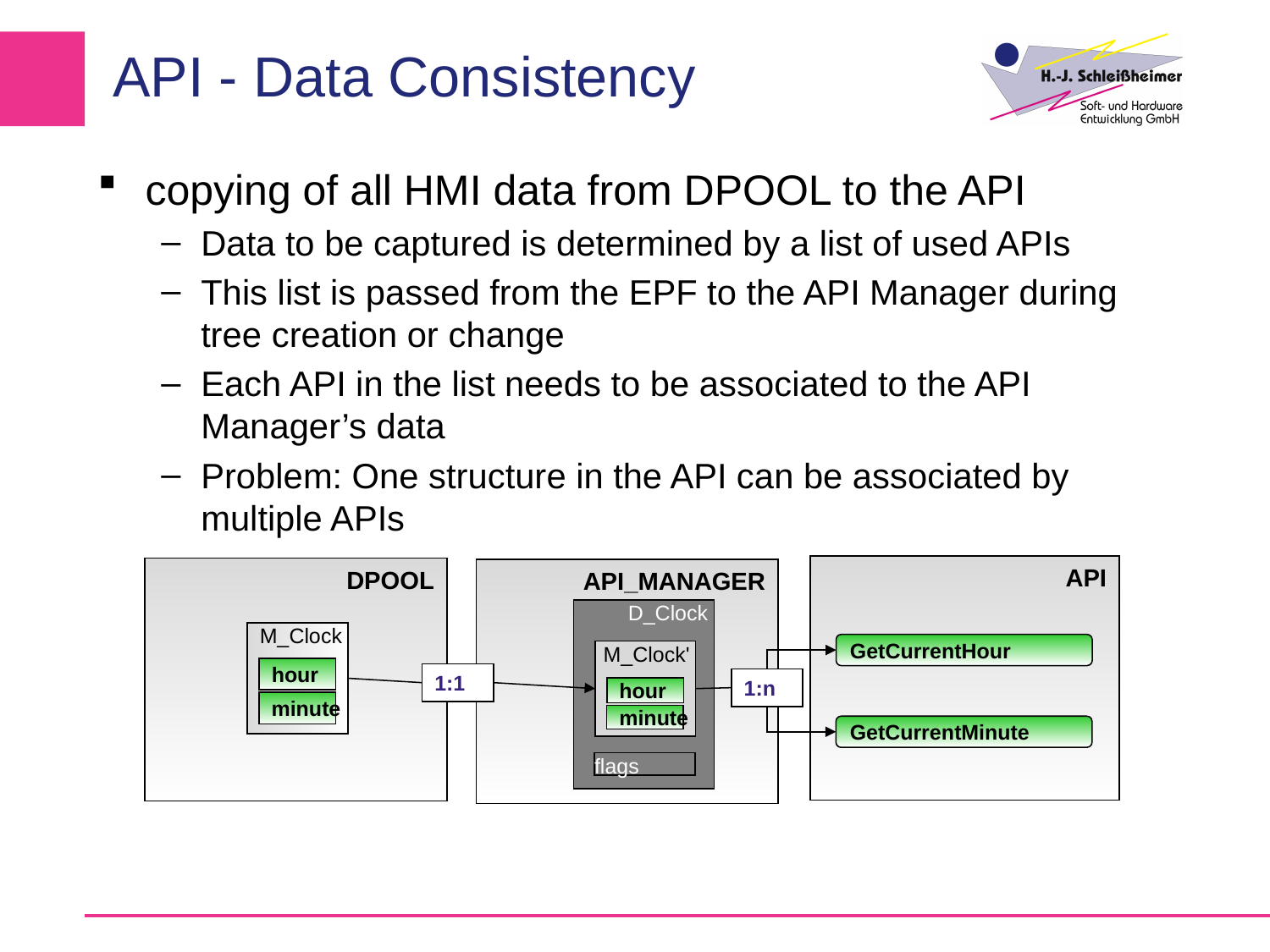

# API - Data Consistency
copying of all HMI data from DPOOL to the API
Data to be captured is determined by a list of used APIs
This list is passed from the EPF to the API Manager during tree creation or change
Each API in the list needs to be associated to the API Manager’s data
Problem: One structure in the API can be associated by multiple APIs
API
DPOOL
API_MANAGER
D_Clock
M_Clock
GetCurrentHour
M_Clock'
hour
1:1
1:n
hour
minute
minute
GetCurrentMinute
flags